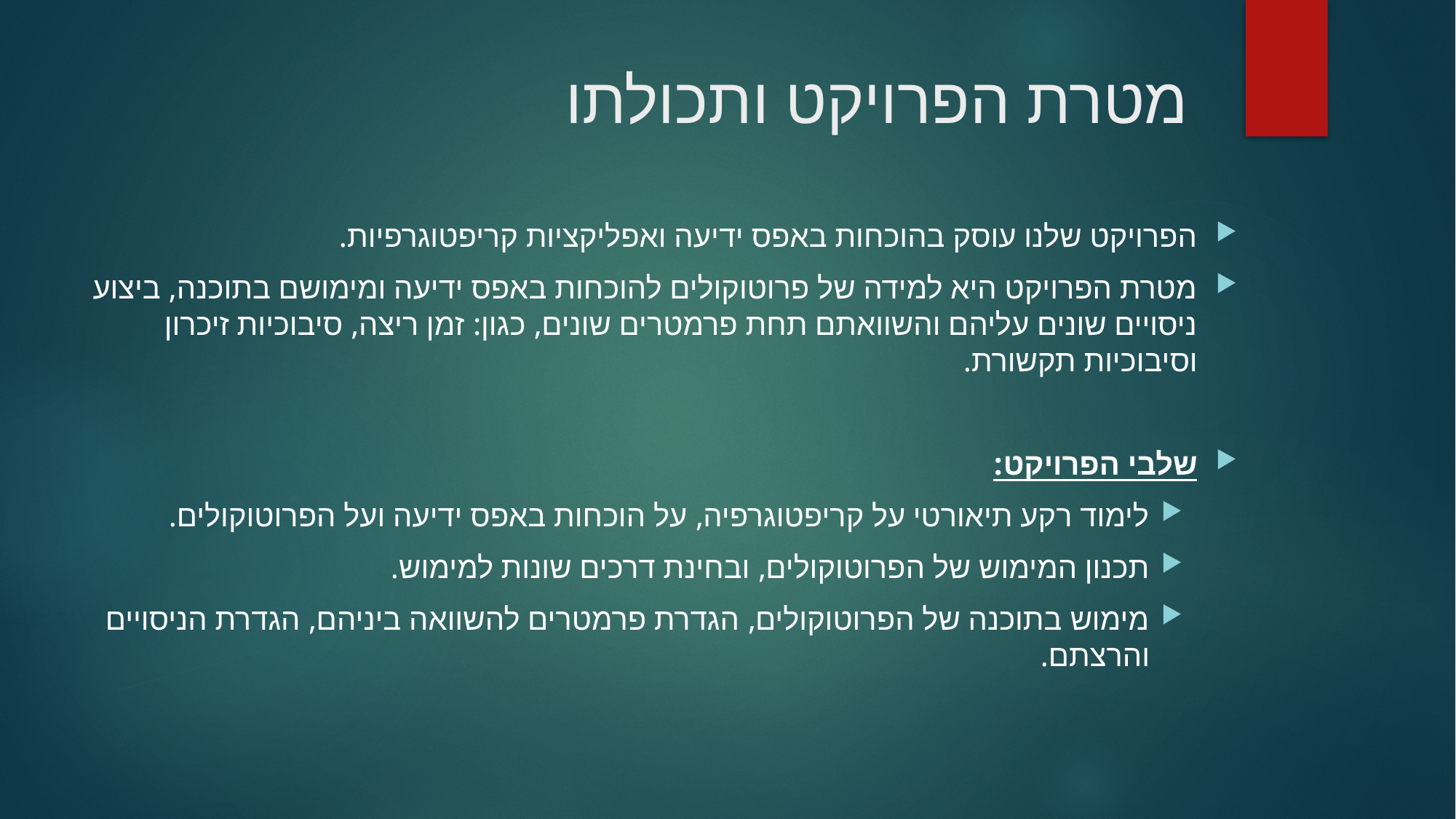

# מטרת הפרויקט ותכולתו
הפרויקט שלנו עוסק בהוכחות באפס ידיעה ואפליקציות קריפטוגרפיות.
מטרת הפרויקט היא למידה של פרוטוקולים להוכחות באפס ידיעה ומימושם בתוכנה, ביצוע ניסויים שונים עליהם והשוואתם תחת פרמטרים שונים, כגון: זמן ריצה, סיבוכיות זיכרון וסיבוכיות תקשורת.

שלבי הפרויקט:
לימוד רקע תיאורטי על קריפטוגרפיה, על הוכחות באפס ידיעה ועל הפרוטוקולים.
תכנון המימוש של הפרוטוקולים, ובחינת דרכים שונות למימוש.
מימוש בתוכנה של הפרוטוקולים, הגדרת פרמטרים להשוואה ביניהם, הגדרת הניסויים והרצתם.